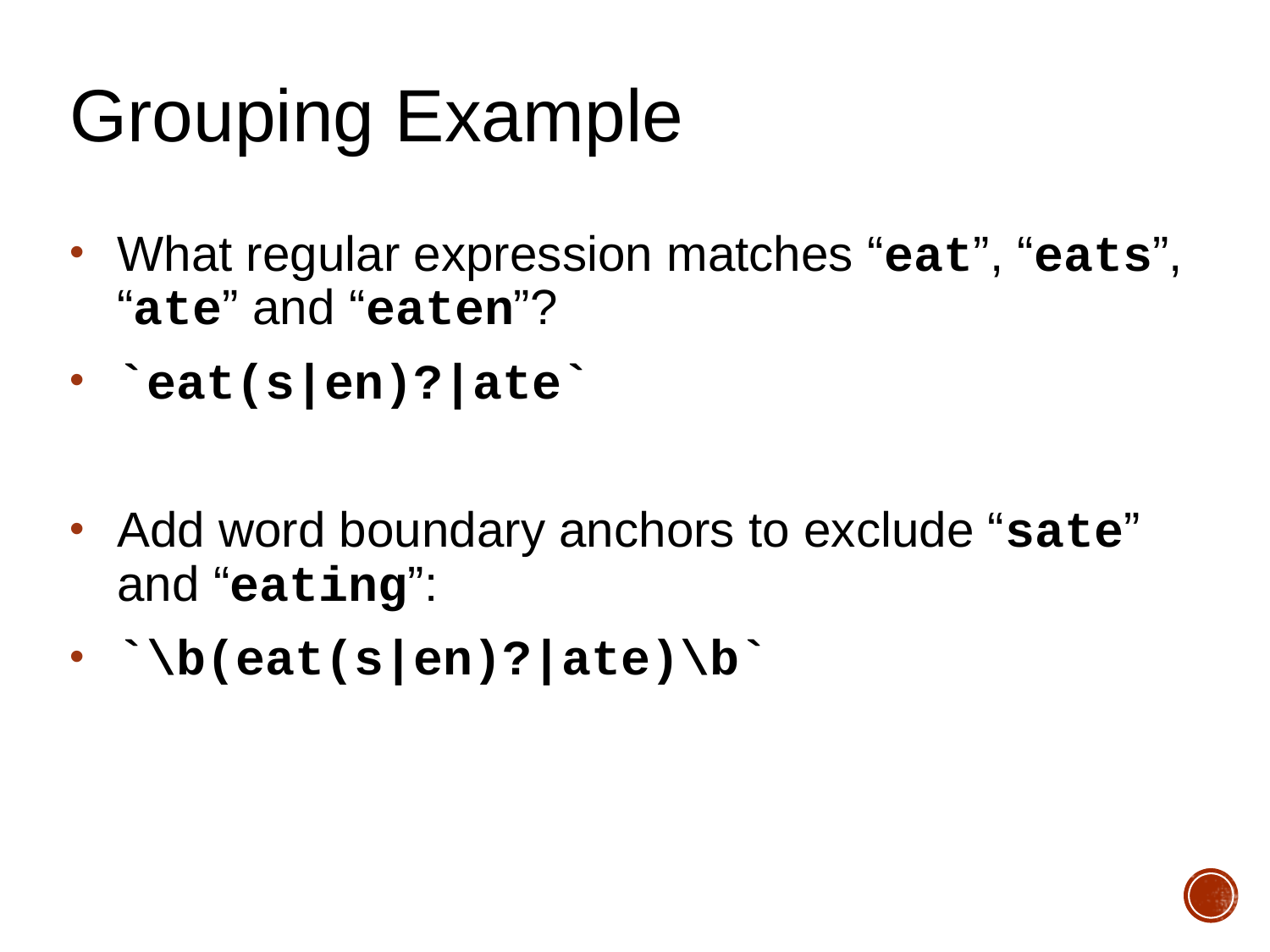

# Grouping Example
What regular expression matches “eat”, “eats”, “ate” and “eaten”?
`eat(s|en)?|ate`

Add word boundary anchors to exclude “sate” and “eating”:
`\b(eat(s|en)?|ate)\b`